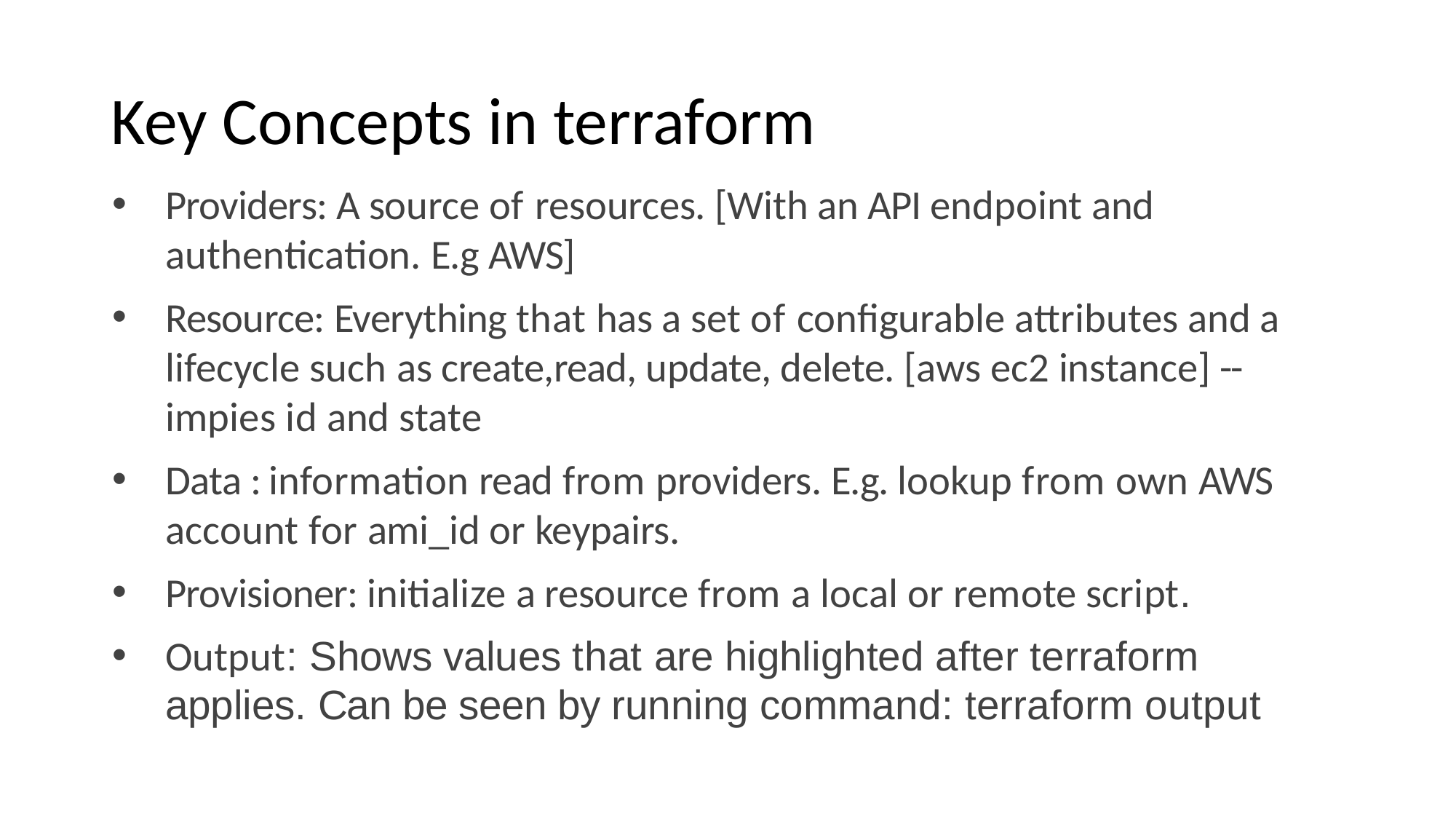

# Key Concepts in terraform
Providers: A source of resources. [With an API endpoint and authentication. E.g AWS]
Resource: Everything that has a set of configurable attributes and a lifecycle such as create,read, update, delete. [aws ec2 instance] -- impies id and state
Data : information read from providers. E.g. lookup from own AWS account for ami_id or keypairs.
Provisioner: initialize a resource from a local or remote script.
Output: Shows values that are highlighted after terraform applies. Can be seen by running command: terraform output